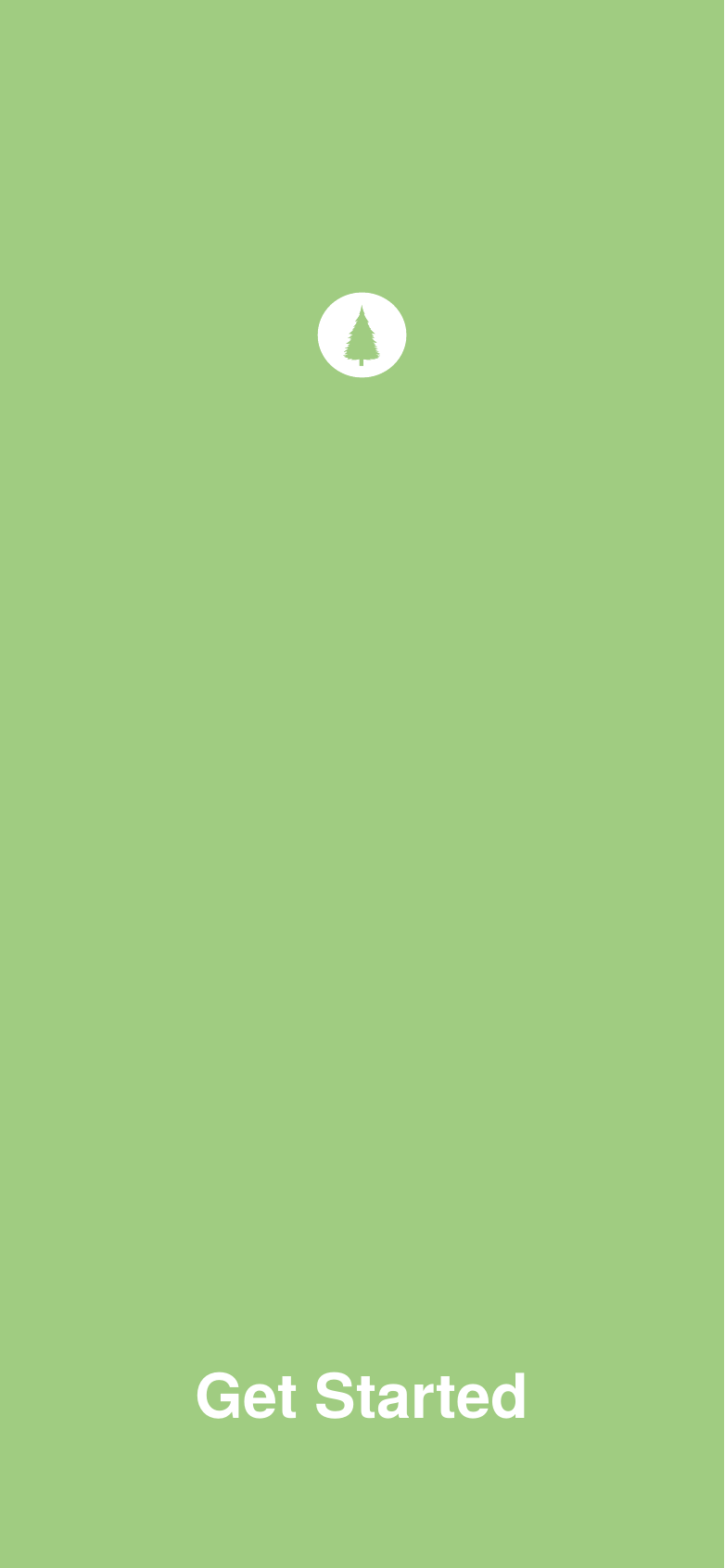

g
green
Helping you live a greener lifestyle.
Get Started